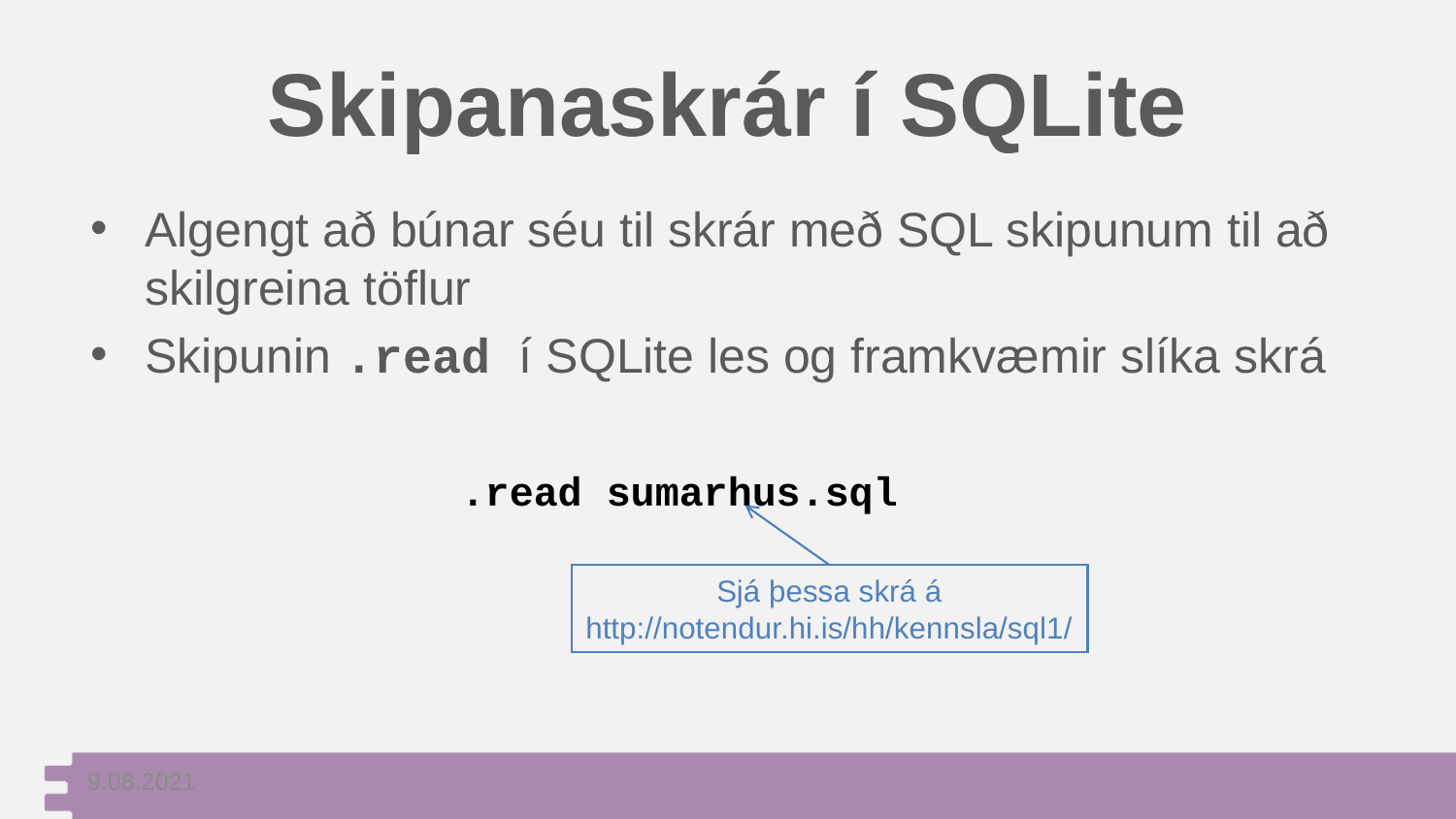

# Skipanaskrár í SQLite
Algengt að búnar séu til skrár með SQL skipunum til að skilgreina töflur
Skipunin .read í SQLite les og framkvæmir slíka skrá
.read sumarhus.sql
Sjá þessa skrá á
http://notendur.hi.is/hh/kennsla/sql1/
9.08.2021